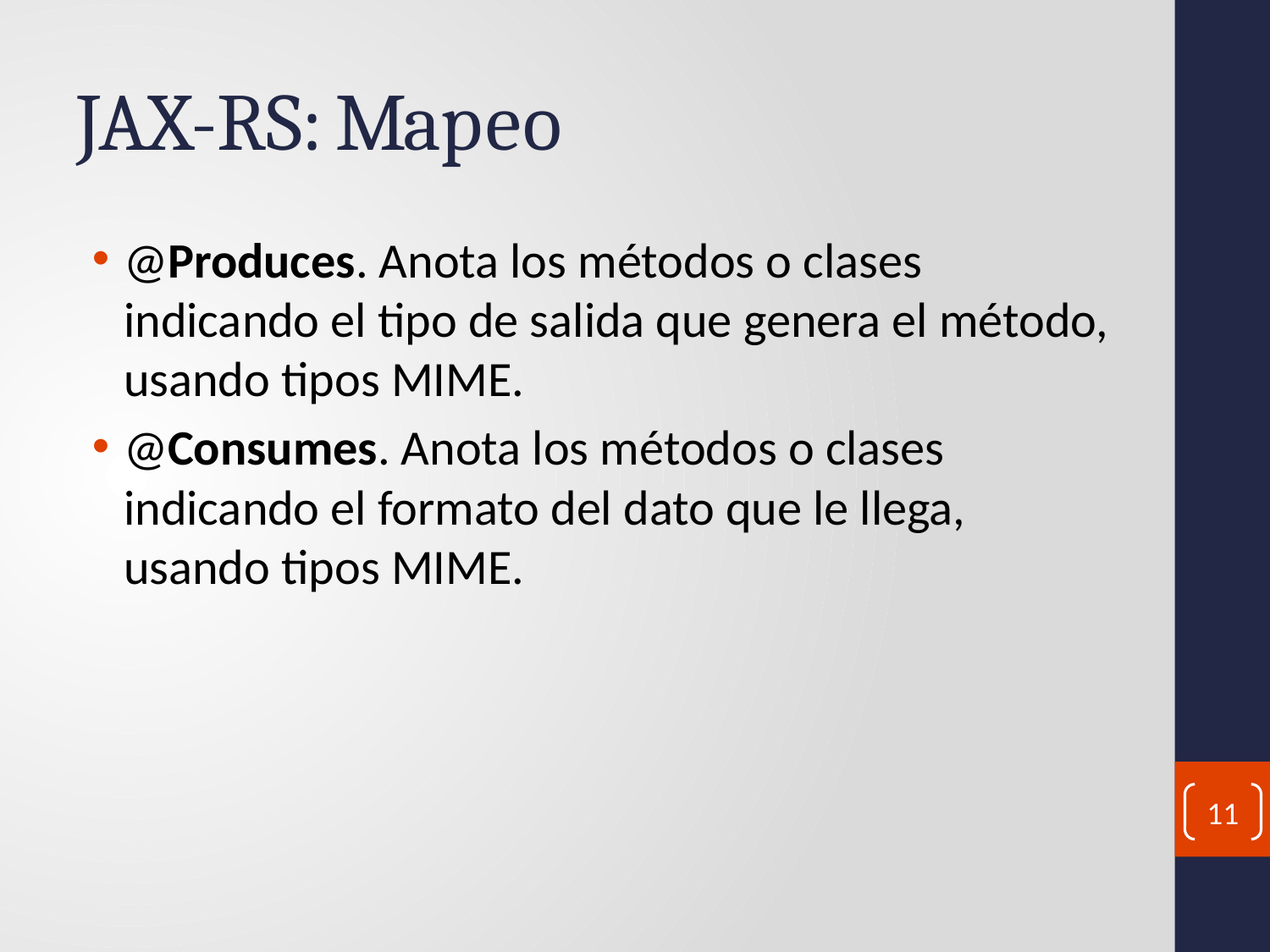

# JAX-RS: Mapeo
@Produces. Anota los métodos o clases indicando el tipo de salida que genera el método, usando tipos MIME.
@Consumes. Anota los métodos o clases indicando el formato del dato que le llega, usando tipos MIME.
11